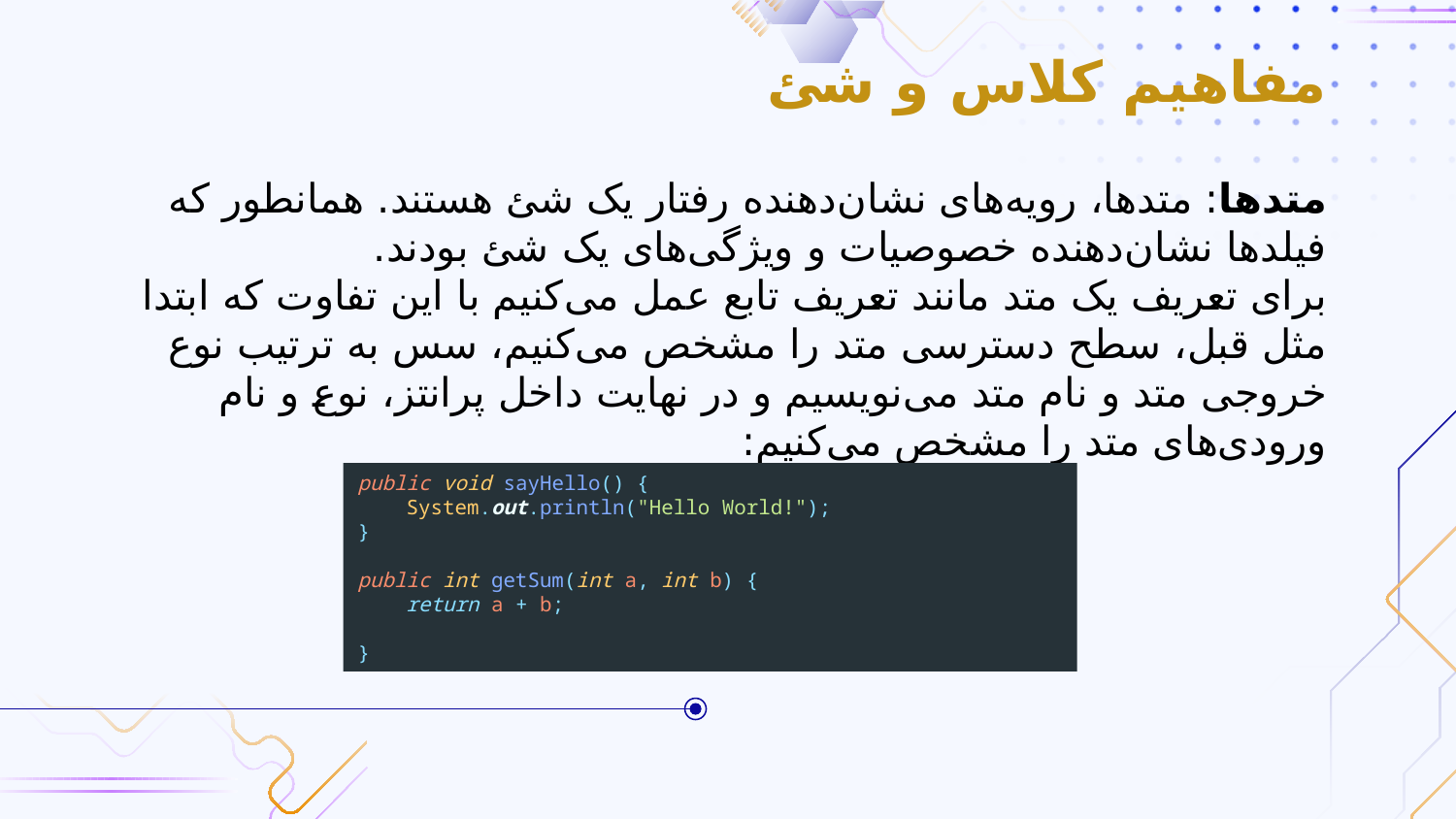

# مفاهیم کلاس و شئ
متدها: متد‌ها، رویه‌های نشان‌دهنده رفتار یک شئ هستند. همانطور که فیلدها نشان‌دهنده خصوصیات و ویژگی‌های یک شئ بودند.
برای تعریف یک متد مانند تعریف تابع عمل می‌کنیم با این تفاوت که ابتدا مثل قبل، سطح دسترسی متد را مشخص می‌کنیم، سس به ترتیب نوع خروجی متد و نام متد می‌نویسیم و در نهایت داخل پرانتز، نوع و نام ورودی‌های متد را مشخص می‌کنیم:

public void sayHello() {
    System.out.println("Hello World!");
}
public int getSum(int a, int b) {
    return a + b;
}